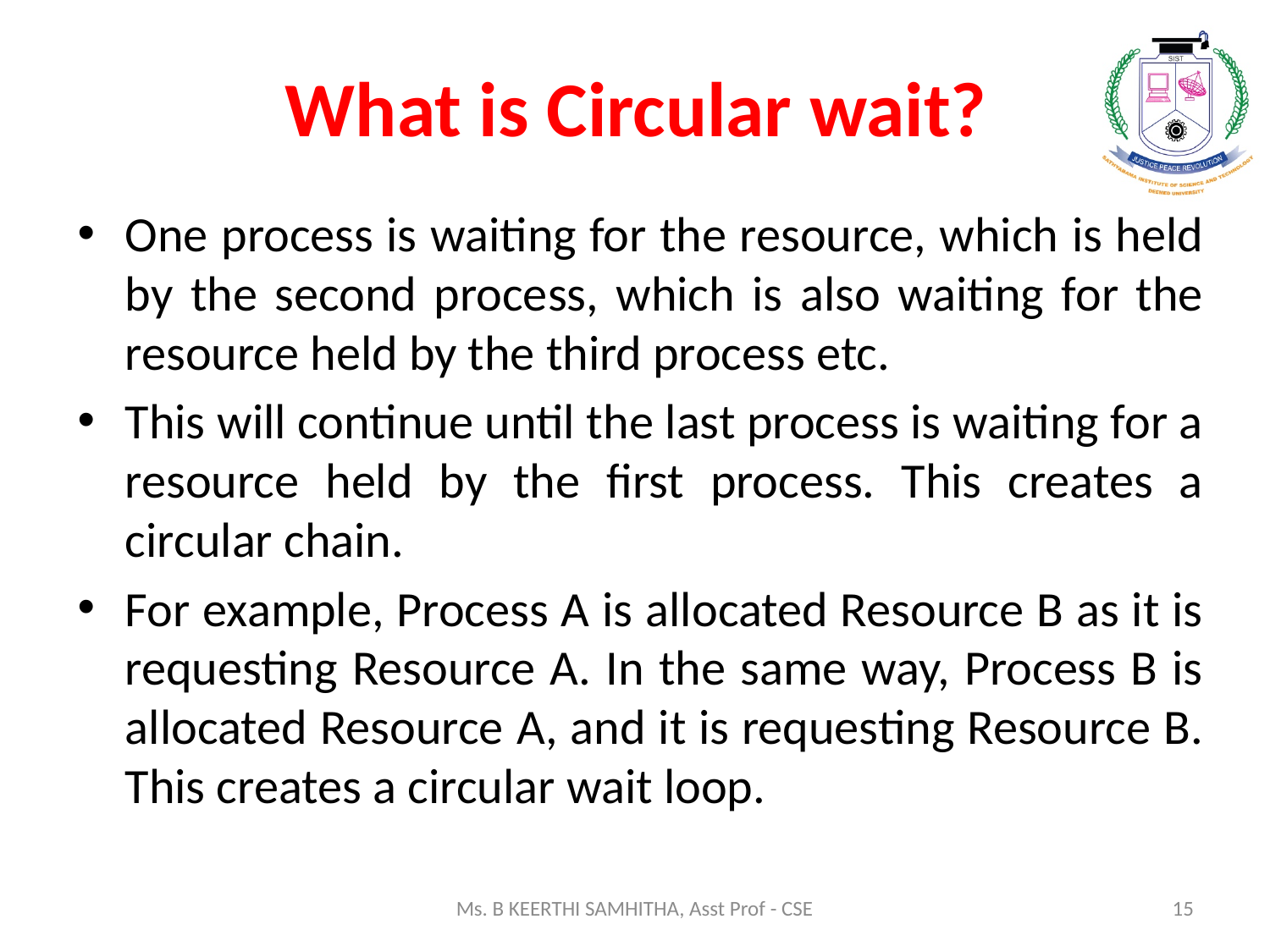

# What is Circular wait?
One process is waiting for the resource, which is held by the second process, which is also waiting for the resource held by the third process etc.
This will continue until the last process is waiting for a resource held by the first process. This creates a circular chain.
For example, Process A is allocated Resource B as it is requesting Resource A. In the same way, Process B is allocated Resource A, and it is requesting Resource B. This creates a circular wait loop.
Ms. B KEERTHI SAMHITHA, Asst Prof - CSE
15